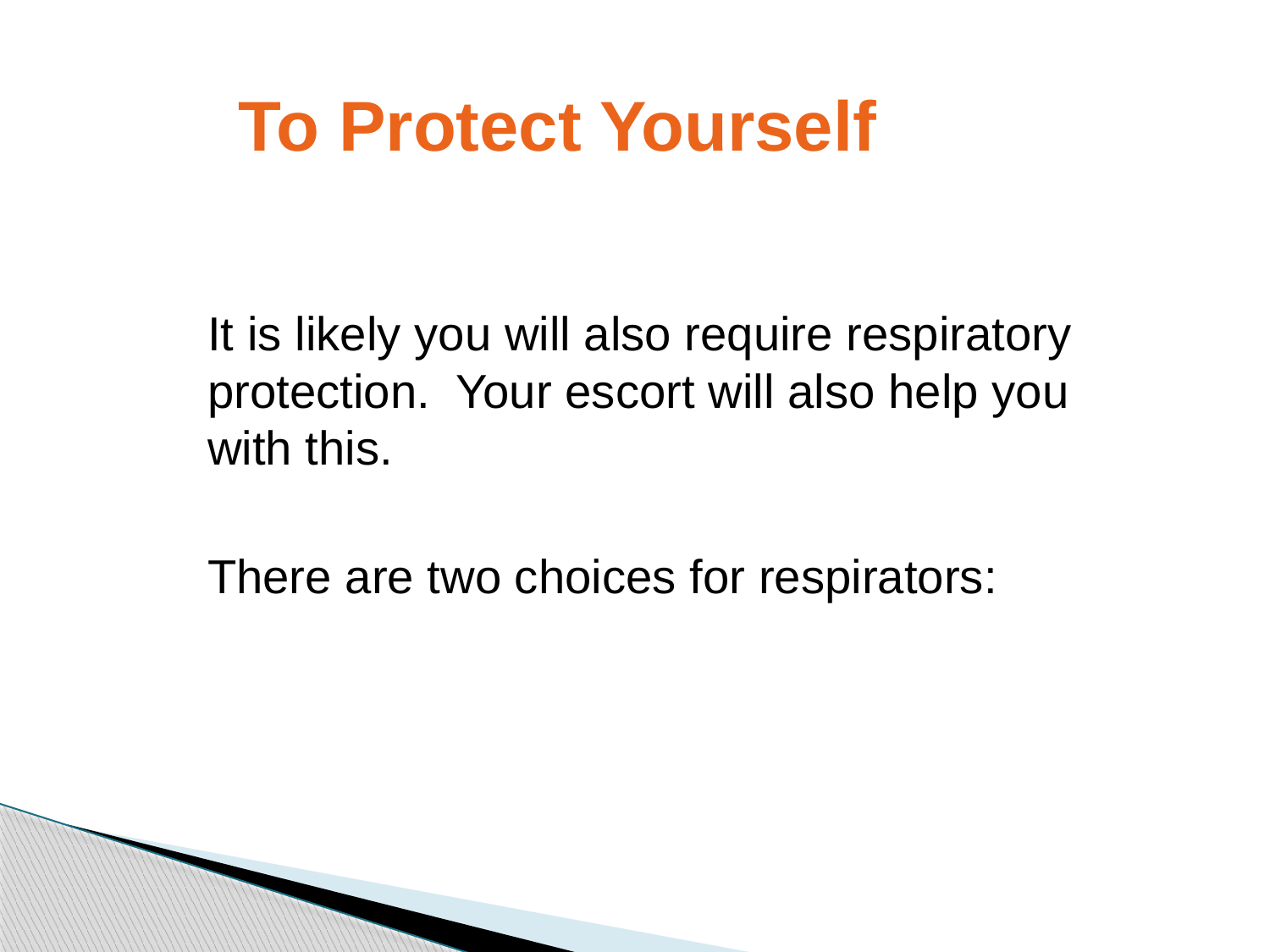

To Protect Yourself
# It is likely you will also require respiratory protection.  Your escort will also help you with this.

There are two choices for respirators: